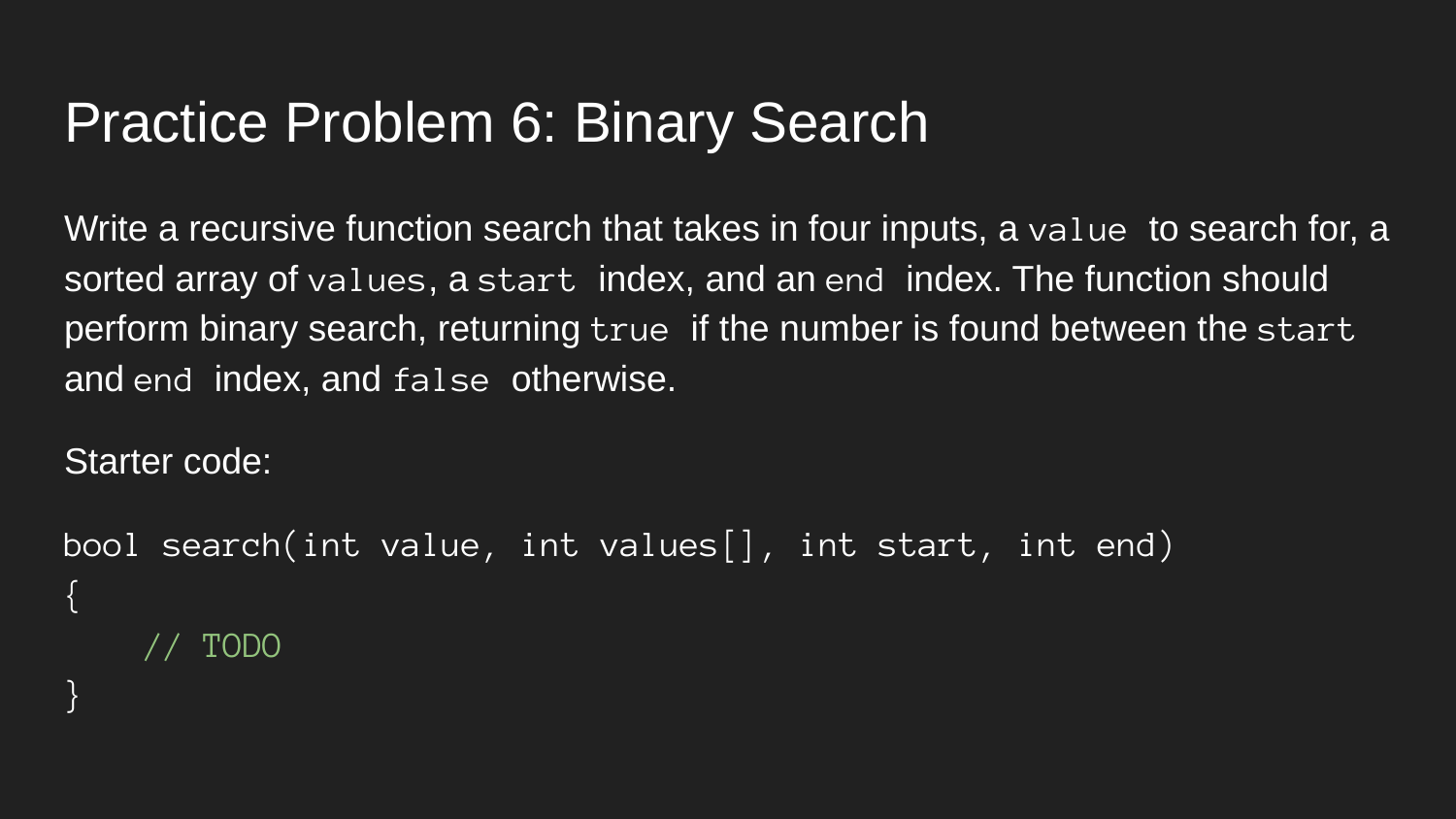

# Practice Problem 6: Binary Search
Write a recursive function search that takes in four inputs, a value to search for, a sorted array of values, a start index, and an end index. The function should perform binary search, returning true if the number is found between the start and end index, and false otherwise.
Starter code:
bool search(int value, int values[], int start, int end)
{
    // TODO
}